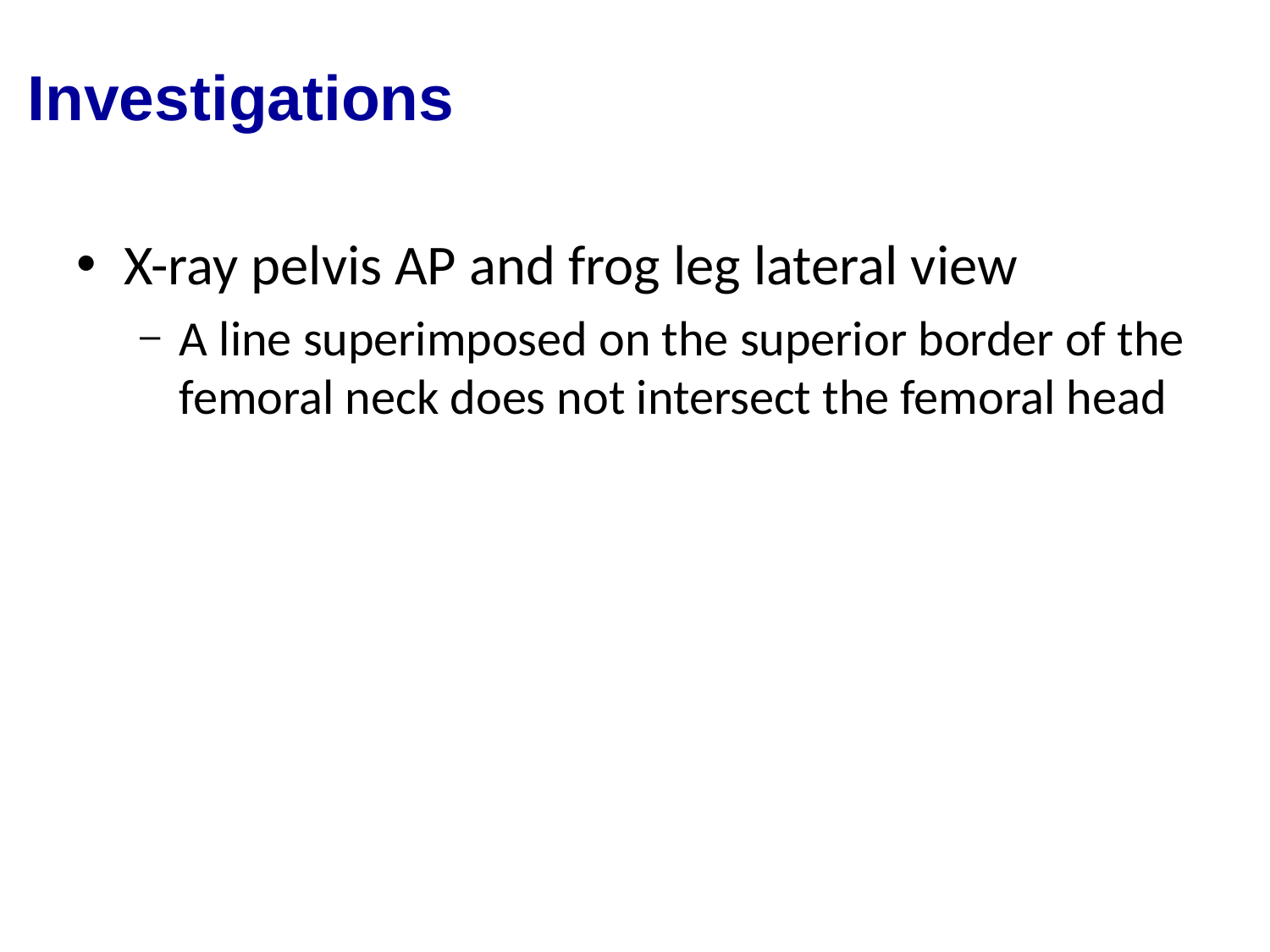

# Investigations
X-ray pelvis AP and frog leg lateral view
A line superimposed on the superior border of the femoral neck does not intersect the femoral head